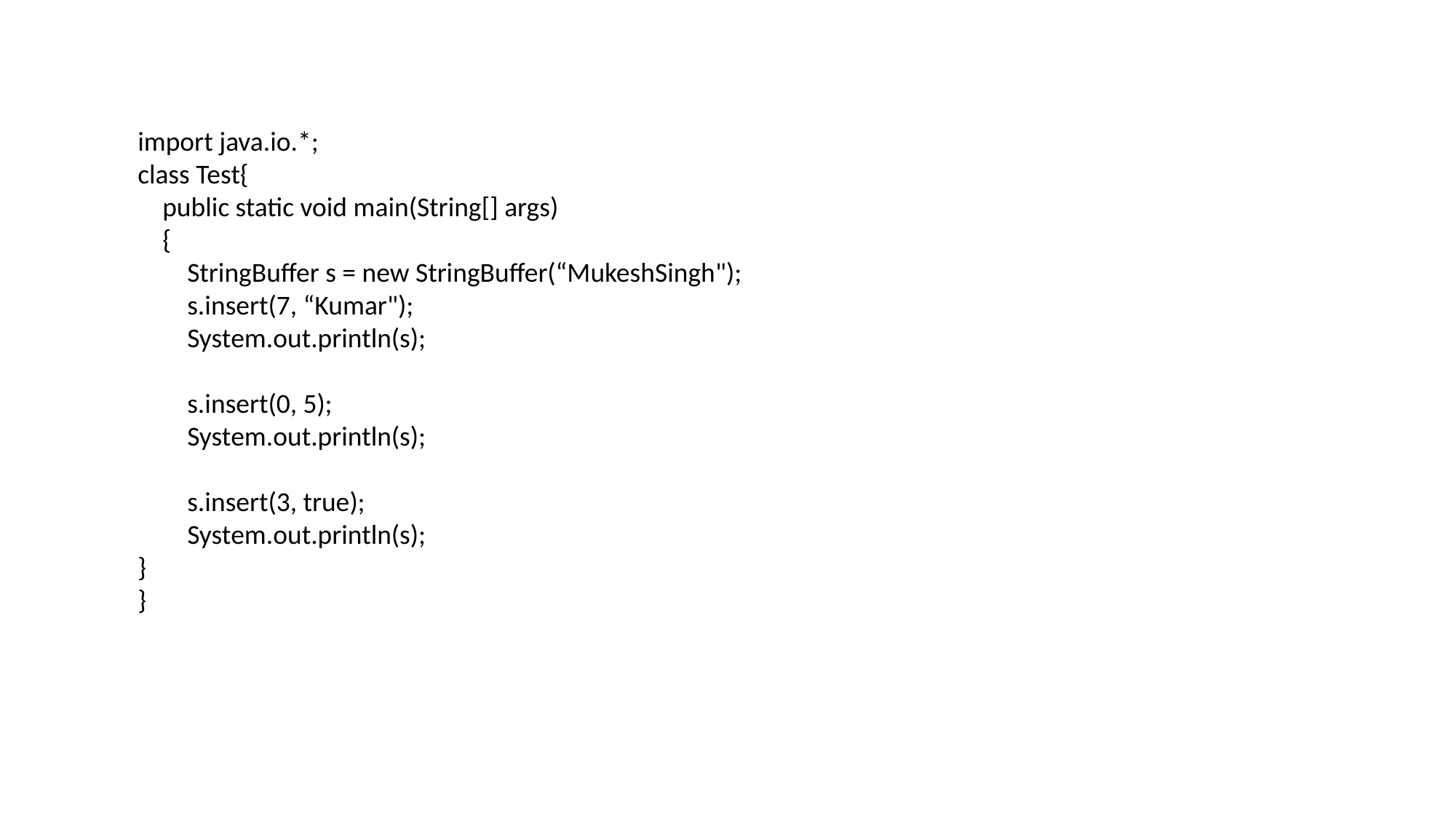

import java.io.*;
class Test{
    public static void main(String[] args)
    {
        StringBuffer s = new StringBuffer(“MukeshSingh");
        s.insert(7, “Kumar");
        System.out.println(s);

        s.insert(0, 5);
        System.out.println(s);

        s.insert(3, true);
        System.out.println(s);
}
}